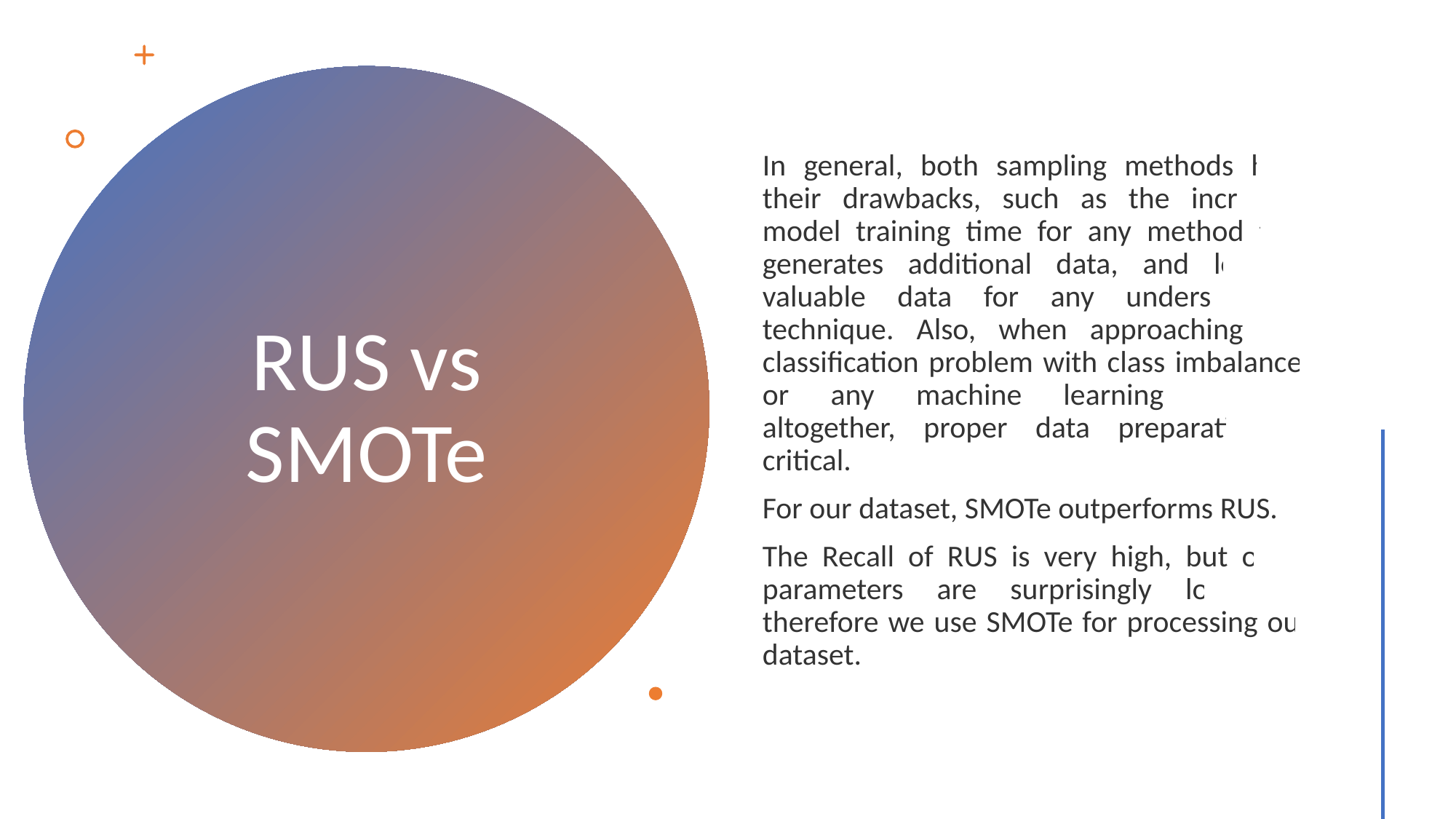

In general, both sampling methods have their drawbacks, such as the increased model training time for any method that generates additional data, and loss of valuable data for any undersampling technique. Also, when approaching any classification problem with class imbalance, or any machine learning problem altogether, proper data preparation is critical.
For our dataset, SMOTe outperforms RUS.
The Recall of RUS is very high, but other parameters are surprisingly low and therefore we use SMOTe for processing our dataset.

# RUS vs SMOTe